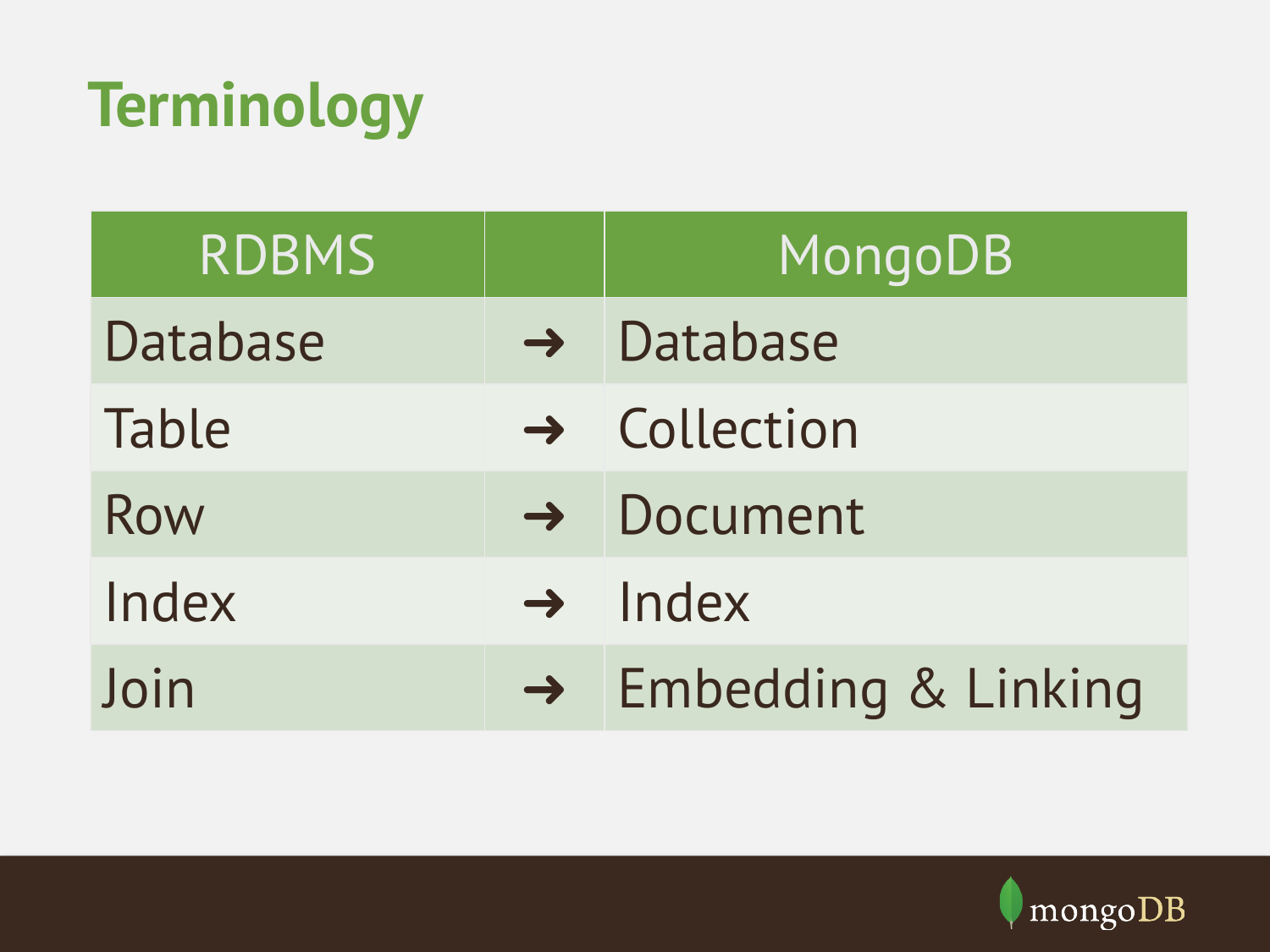

# Terminology

| RDBMS |  | MongoDB |
| --- | --- | --- |
| Database | ➜ | Database |
| Table | ➜ | Collection |
| Row | ➜ | Document |
| Index | ➜ | Index |
| Join | ➜ | Embedding & Linking |